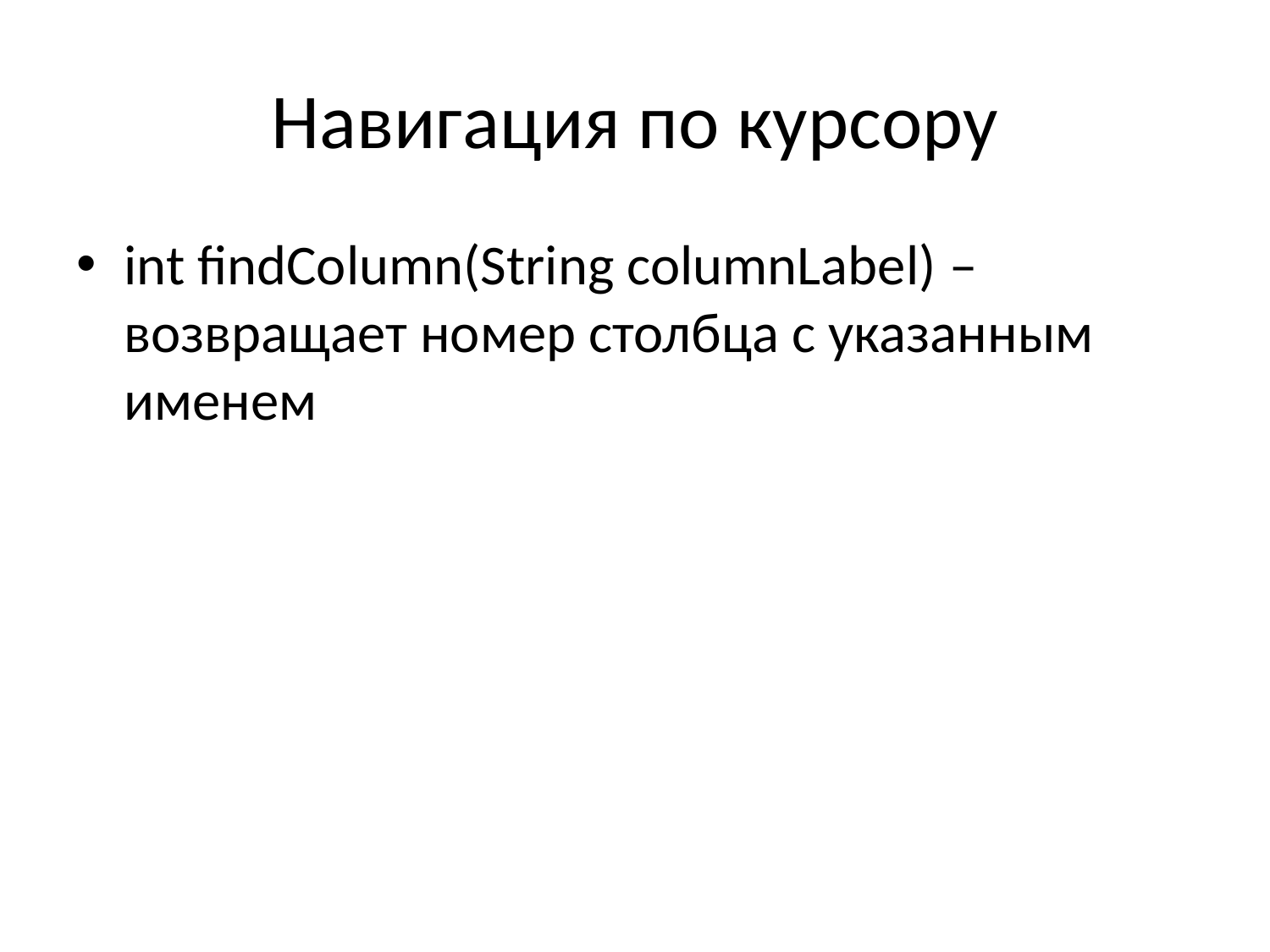

# Навигация по курсору
int findColumn(String columnLabel) – возвращает номер столбца с указанным именем